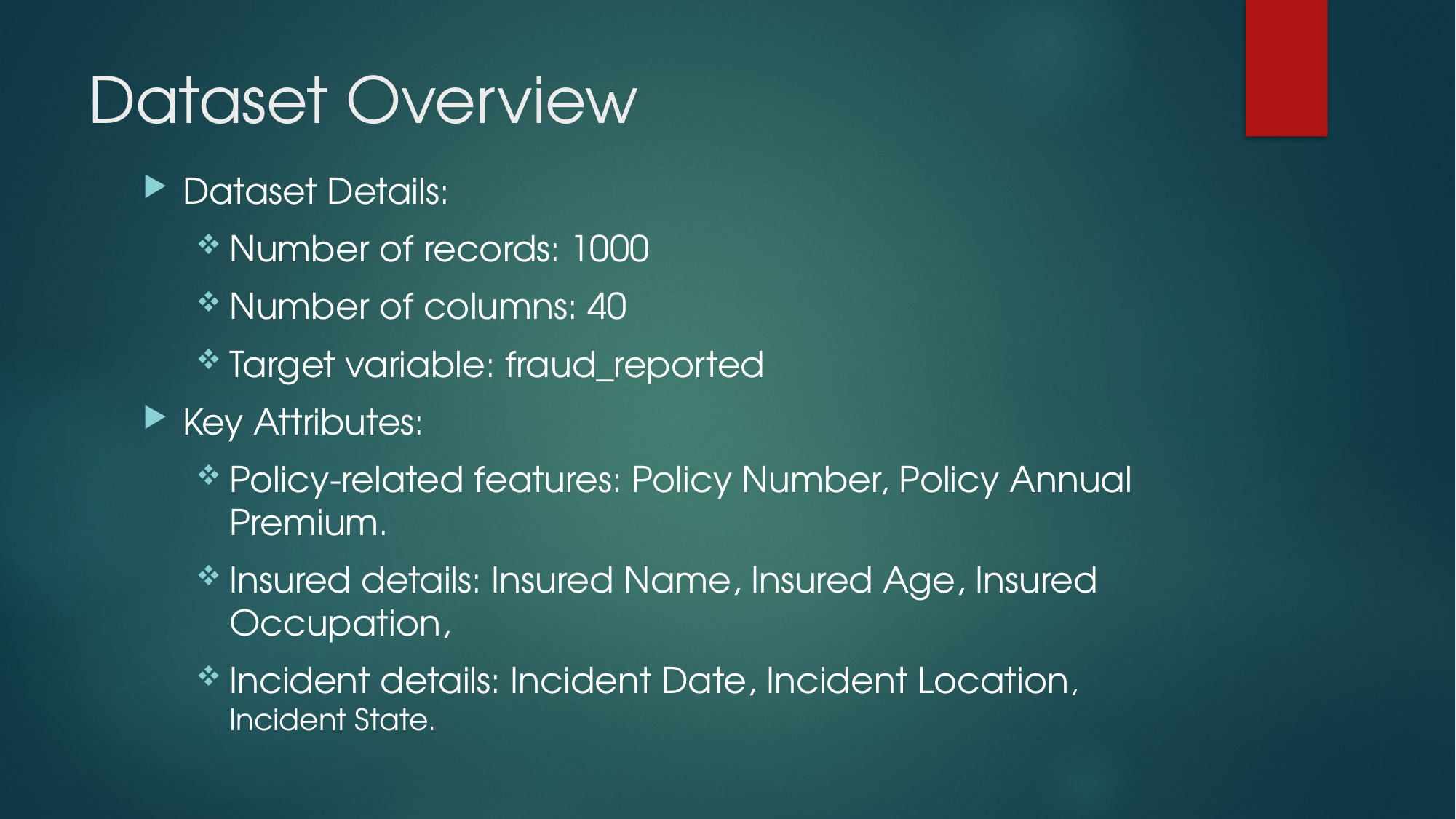

# Dataset Overview
Dataset Details:
Number of records: 1000
Number of columns: 40
Target variable: fraud_reported
Key Attributes:
Policy-related features: Policy Number, Policy Annual Premium.
Insured details: Insured Name, Insured Age, Insured Occupation,
Incident details: Incident Date, Incident Location, Incident State.